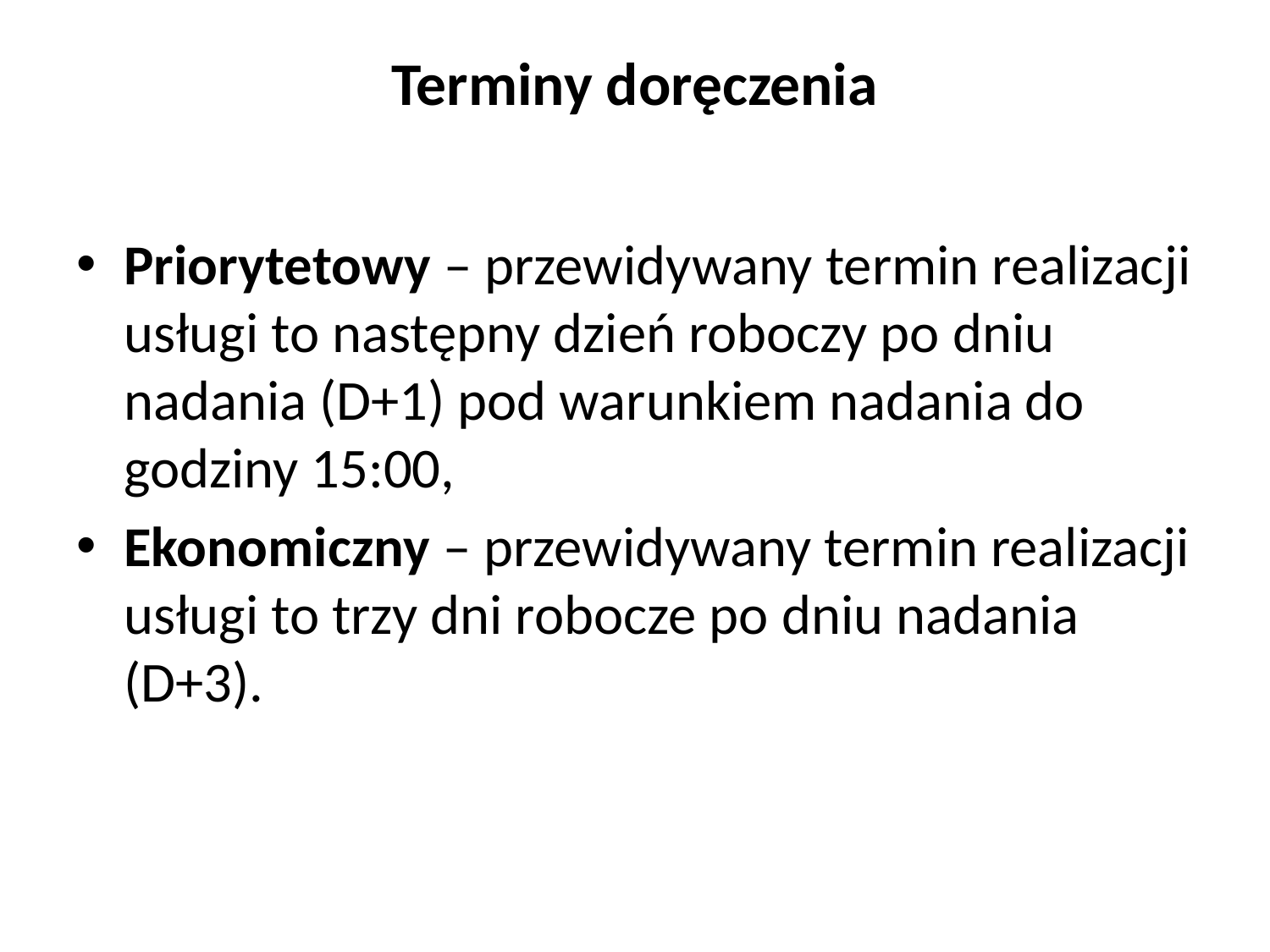

# Terminy doręczenia
Priorytetowy – przewidywany termin realizacji usługi to następny dzień roboczy po dniu nadania (D+1) pod warunkiem nadania do godziny 15:00,
Ekonomiczny – przewidywany termin realizacji usługi to trzy dni robocze po dniu nadania (D+3).